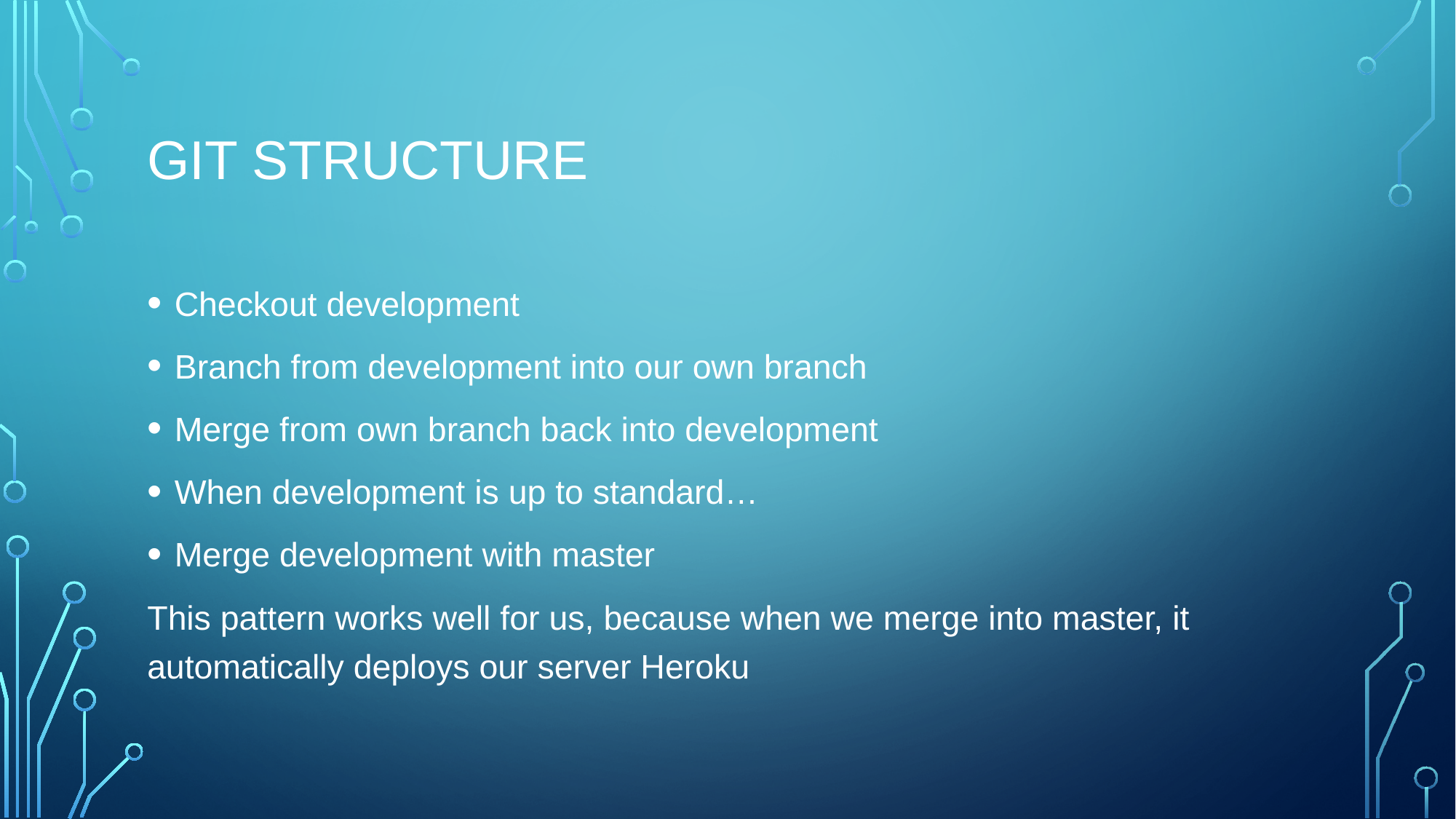

# GIT Structure
Checkout development
Branch from development into our own branch
Merge from own branch back into development
When development is up to standard…
Merge development with master
This pattern works well for us, because when we merge into master, it automatically deploys our server Heroku